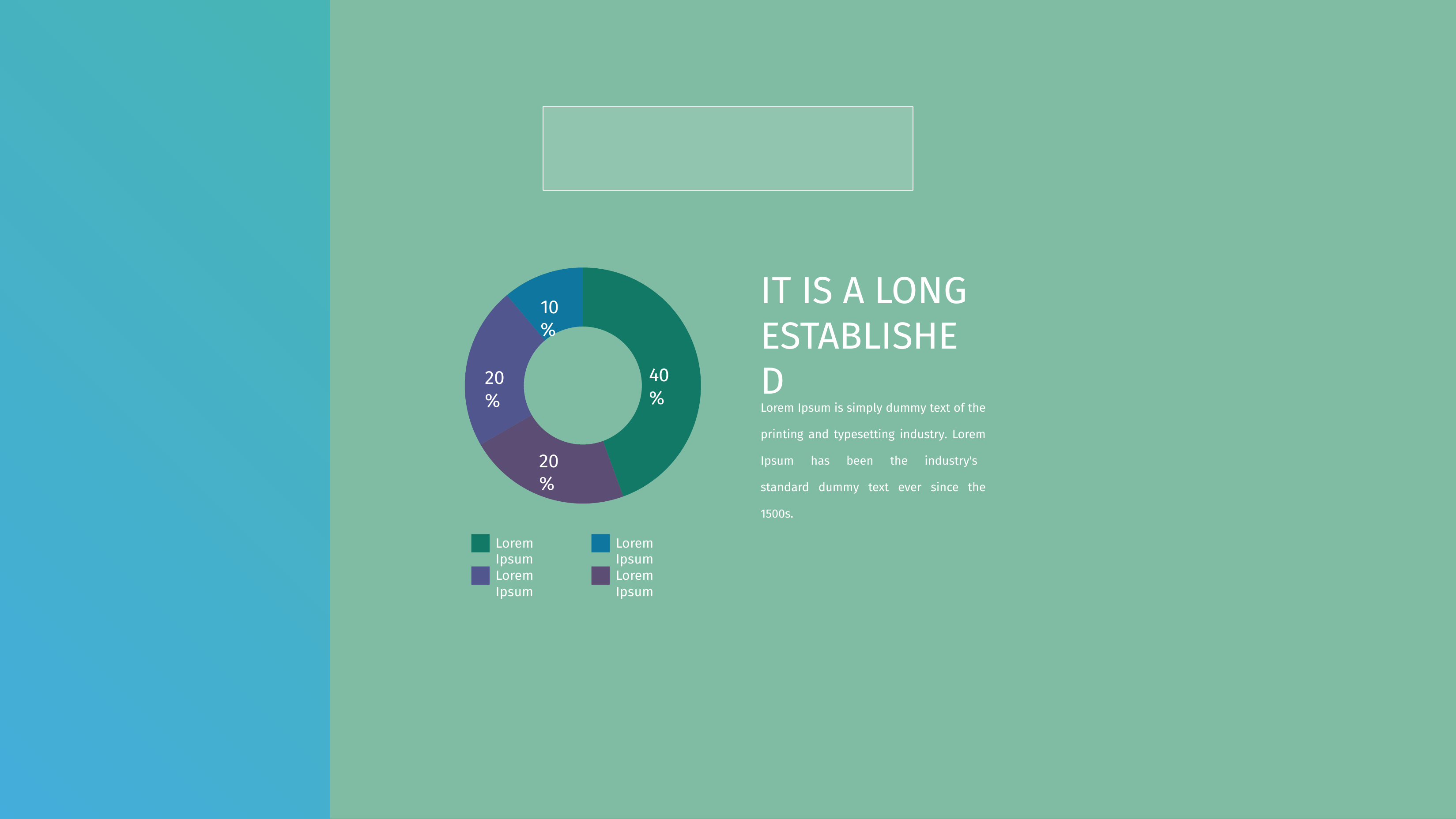

### Chart

| Category | Продажи |
|---|---|
| Кв. 1 | 4.0 |
| Кв. 2 | 2.0 |
| Кв. 3 | 2.0 |
| Кв. 4 | 1.0 |
IT IS A LONG ESTABLISHED
10%
40%
20%
Lorem Ipsum is simply dummy text of the printing and typesetting industry. Lorem Ipsum  has  been  the  industry's  standard dummy text ever since the 1500s.
20%

Lorem Ipsum
Lorem Ipsum

Lorem Ipsum
Lorem Ipsum